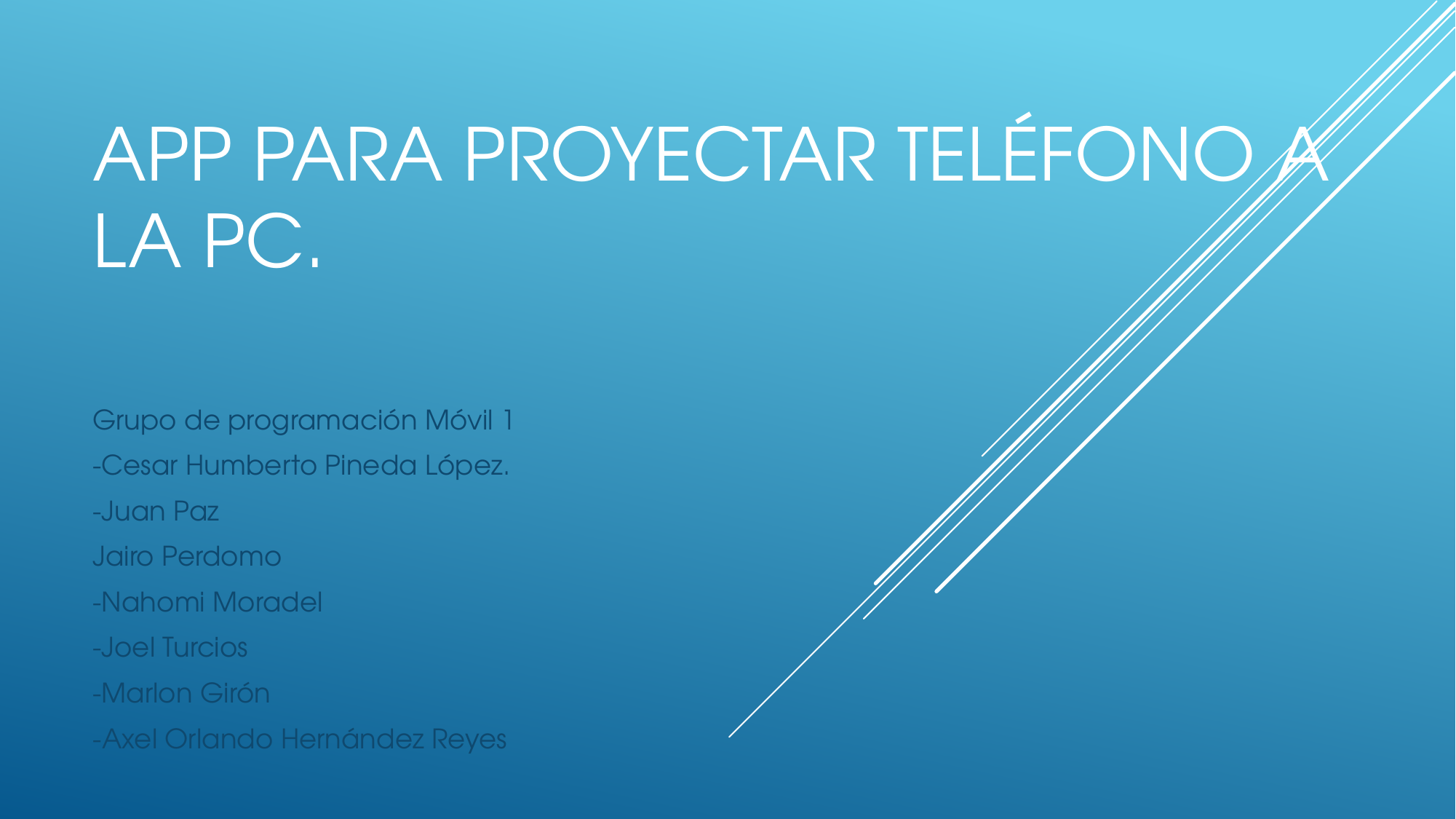

# App para Proyectar teléfono a la pc.
Grupo de programación Móvil 1
-Cesar Humberto Pineda López.
-Juan Paz
Jairo Perdomo
-Nahomi Moradel
-Joel Turcios
-Marlon Girón
-Axel Orlando Hernández Reyes